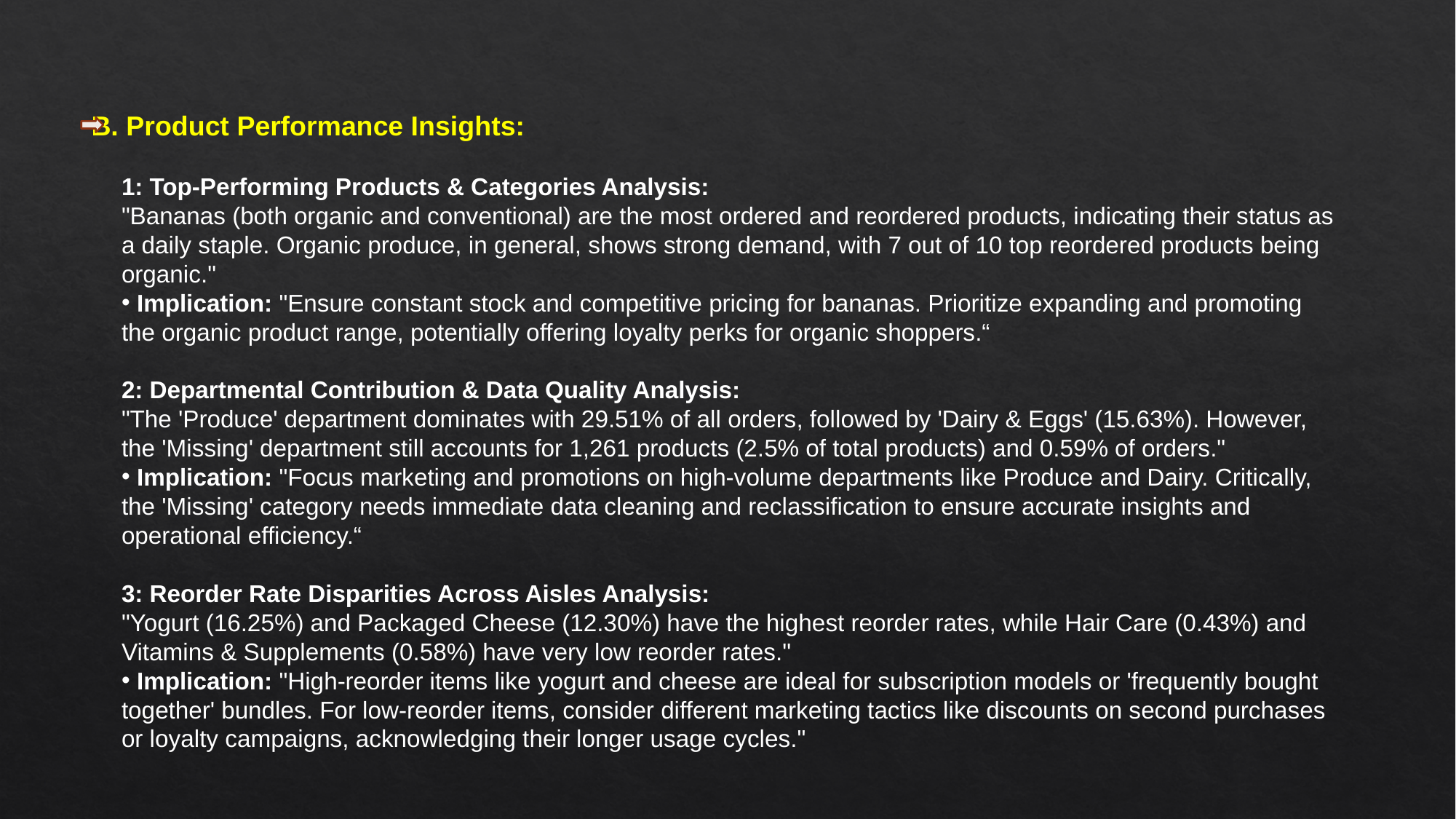

B. Product Performance Insights:

1: Top-Performing Products & Categories Analysis:
"Bananas (both organic and conventional) are the most ordered and reordered products, indicating their status as a daily staple. Organic produce, in general, shows strong demand, with 7 out of 10 top reordered products being organic."
 Implication: "Ensure constant stock and competitive pricing for bananas. Prioritize expanding and promoting the organic product range, potentially offering loyalty perks for organic shoppers.“

2: Departmental Contribution & Data Quality Analysis:
"The 'Produce' department dominates with 29.51% of all orders, followed by 'Dairy & Eggs' (15.63%). However, the 'Missing' department still accounts for 1,261 products (2.5% of total products) and 0.59% of orders."
 Implication: "Focus marketing and promotions on high-volume departments like Produce and Dairy. Critically, the 'Missing' category needs immediate data cleaning and reclassification to ensure accurate insights and operational efficiency.“

3: Reorder Rate Disparities Across Aisles Analysis:
"Yogurt (16.25%) and Packaged Cheese (12.30%) have the highest reorder rates, while Hair Care (0.43%) and Vitamins & Supplements (0.58%) have very low reorder rates."
 Implication: "High-reorder items like yogurt and cheese are ideal for subscription models or 'frequently bought together' bundles. For low-reorder items, consider different marketing tactics like discounts on second purchases or loyalty campaigns, acknowledging their longer usage cycles."